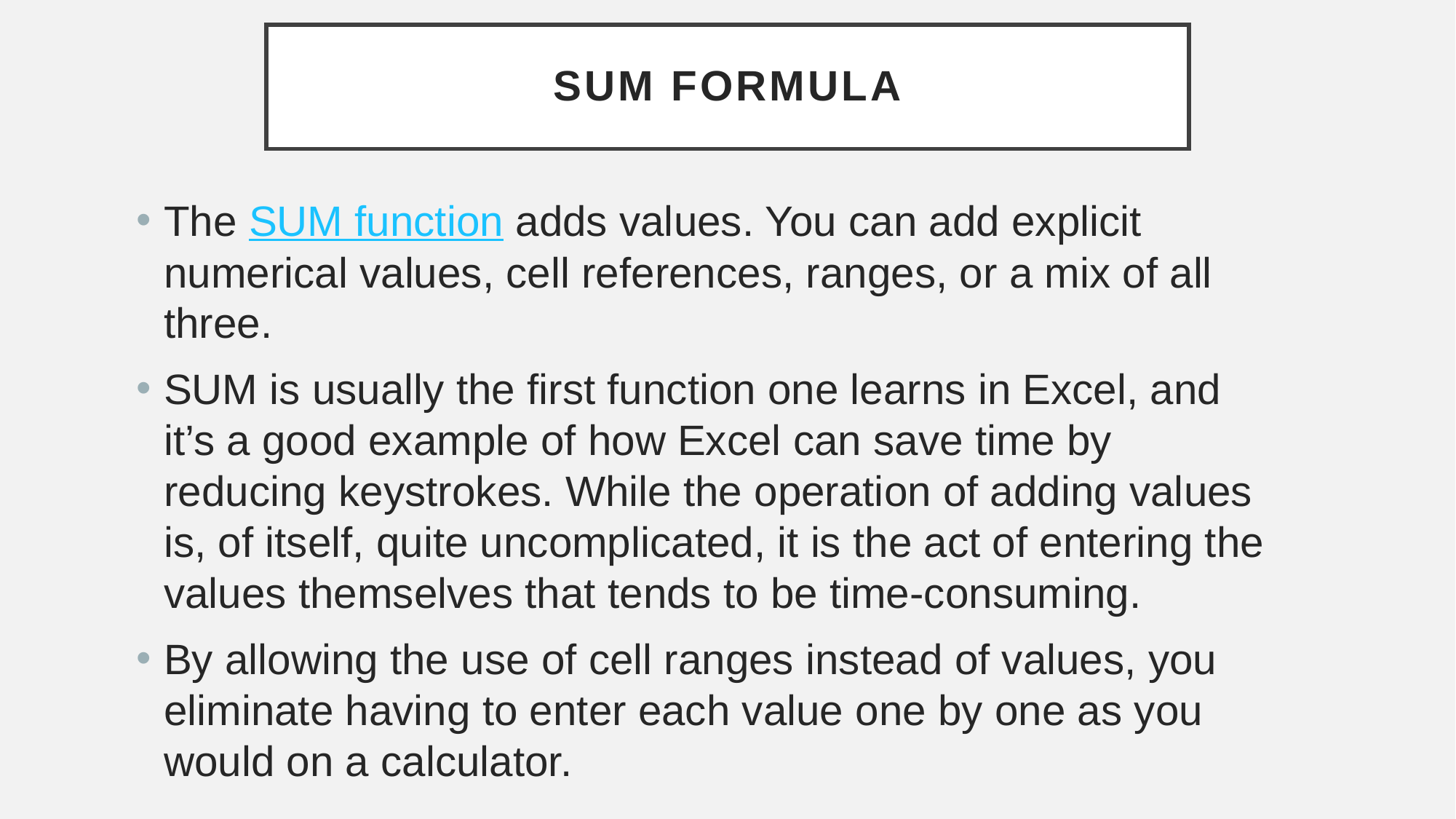

# SUM FORMULA
The SUM function adds values. You can add explicit numerical values, cell references, ranges, or a mix of all three.
SUM is usually the first function one learns in Excel, and it’s a good example of how Excel can save time by reducing keystrokes. While the operation of adding values is, of itself, quite uncomplicated, it is the act of entering the values themselves that tends to be time-consuming.
By allowing the use of cell ranges instead of values, you eliminate having to enter each value one by one as you would on a calculator.